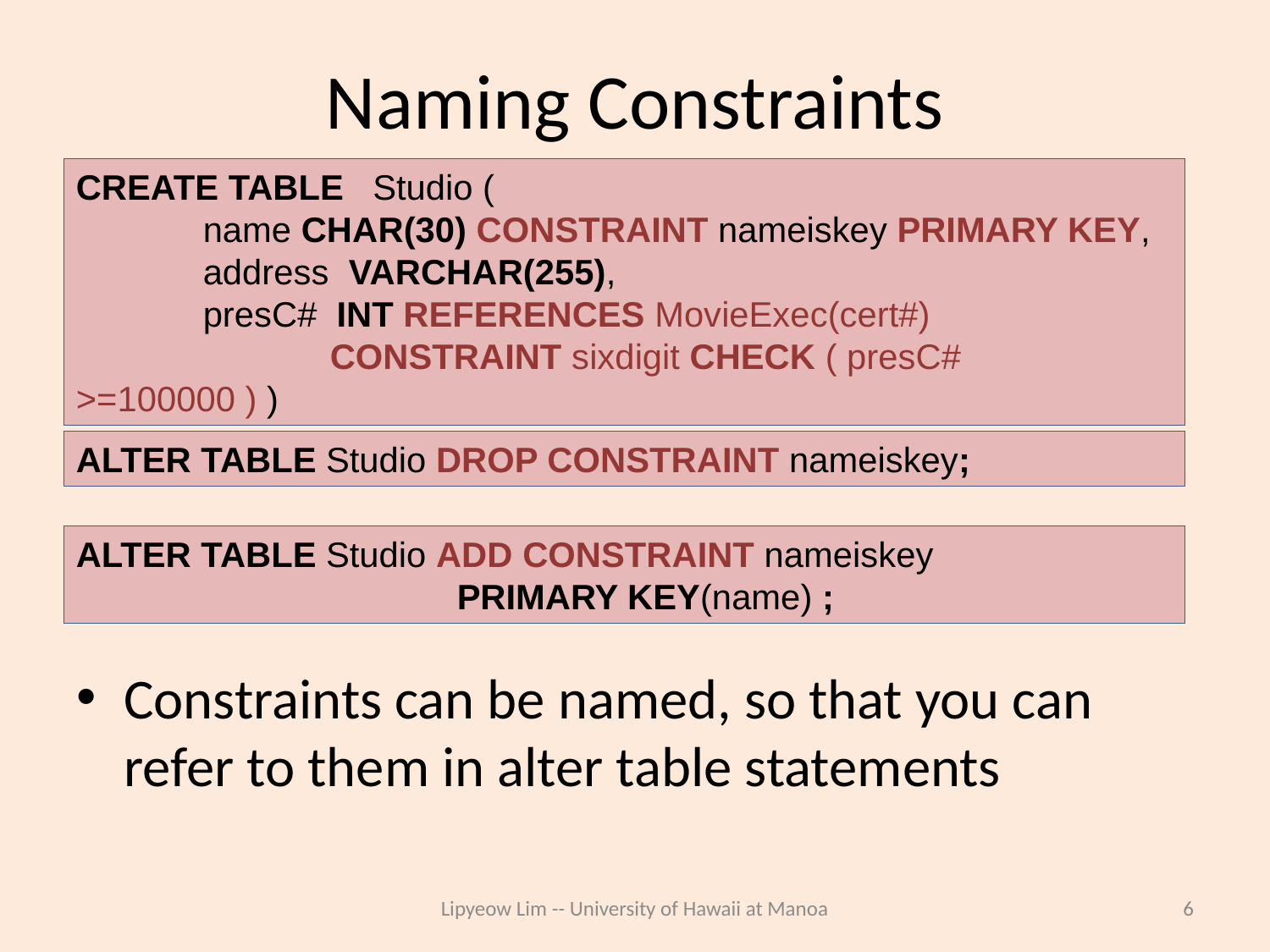

# Naming Constraints
CREATE TABLE   Studio (
	name CHAR(30) CONSTRAINT nameiskey PRIMARY KEY,
	address  VARCHAR(255),
	presC#  INT REFERENCES MovieExec(cert#)
		CONSTRAINT sixdigit CHECK ( presC# >=100000 ) )
ALTER TABLE Studio DROP CONSTRAINT nameiskey;
ALTER TABLE Studio ADD CONSTRAINT nameiskey
			PRIMARY KEY(name) ;
Constraints can be named, so that you can refer to them in alter table statements
Lipyeow Lim -- University of Hawaii at Manoa
6